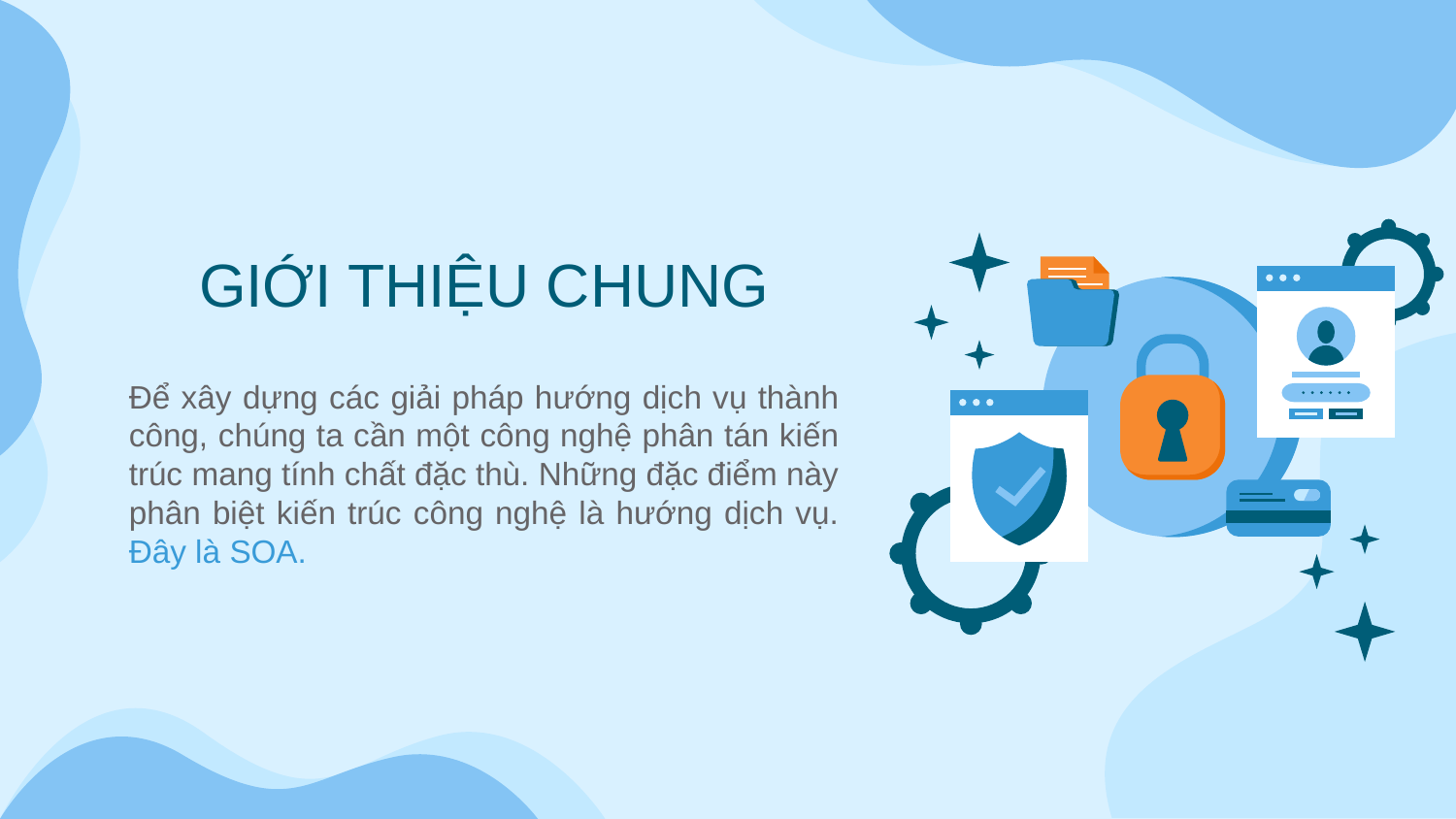

# GIỚI THIỆU CHUNG
Để xây dựng các giải pháp hướng dịch vụ thành công, chúng ta cần một công nghệ phân tán kiến trúc mang tính chất đặc thù. Những đặc điểm này phân biệt kiến trúc công nghệ là hướng dịch vụ. Đây là SOA.